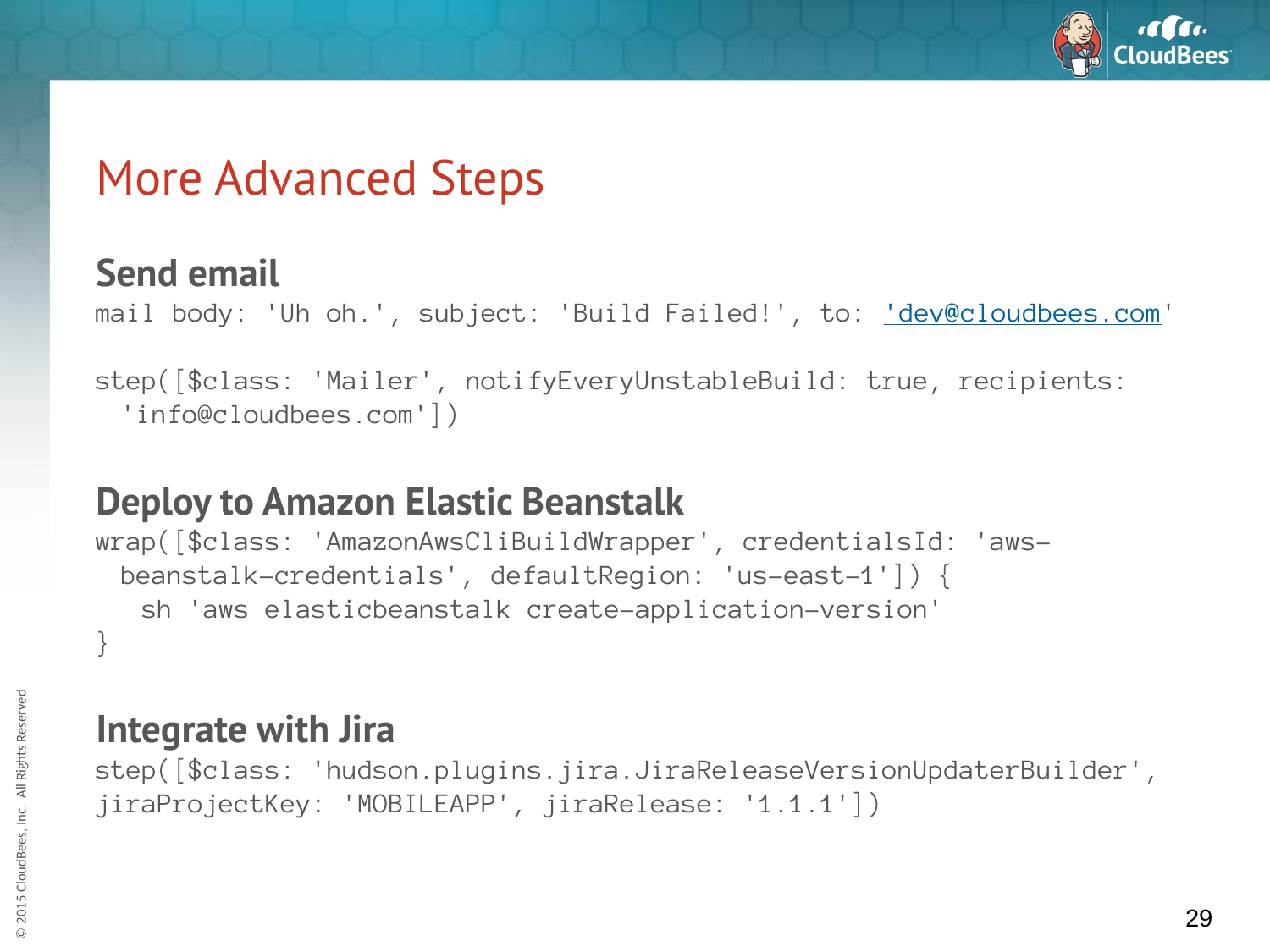

# More Advanced Steps
Send email
mail body: 'Uh oh.', subject: 'Build Failed!', to: 'dev@cloudbees.com'

step([$class: 'Mailer', notifyEveryUnstableBuild: true, recipients: 'info@cloudbees.com'])

Deploy to Amazon Elastic Beanstalk
wrap([$class: 'AmazonAwsCliBuildWrapper', credentialsId: 'aws-beanstalk-credentials', defaultRegion: 'us-east-1']) {
   sh 'aws elasticbeanstalk create-application-version'
}

Integrate with Jira
step([$class: 'hudson.plugins.jira.JiraReleaseVersionUpdaterBuilder',
jiraProjectKey: 'MOBILEAPP', jiraRelease: '1.1.1'])

29